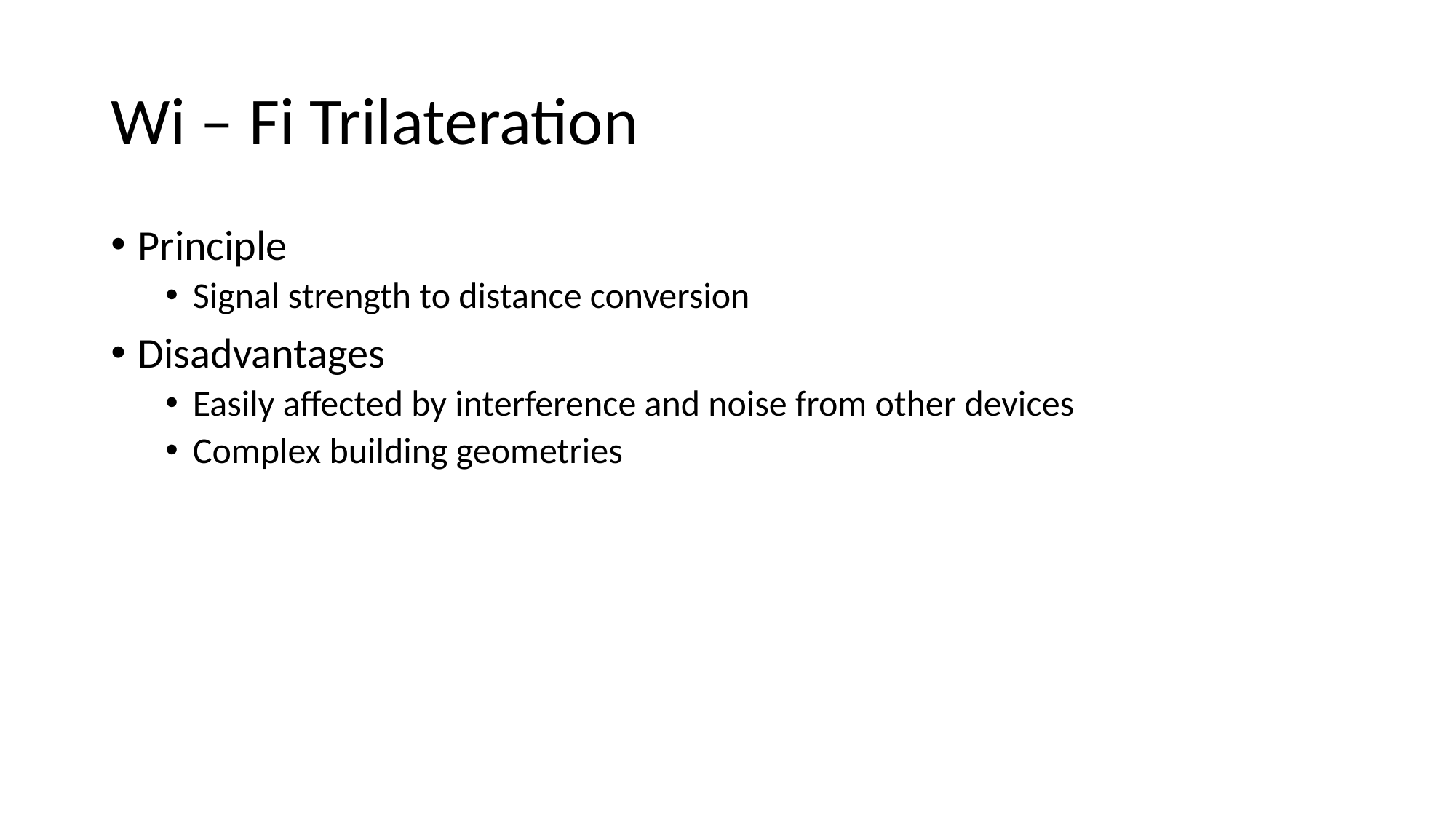

# Wi – Fi Trilateration
Principle
Signal strength to distance conversion
Disadvantages
Easily affected by interference and noise from other devices
Complex building geometries